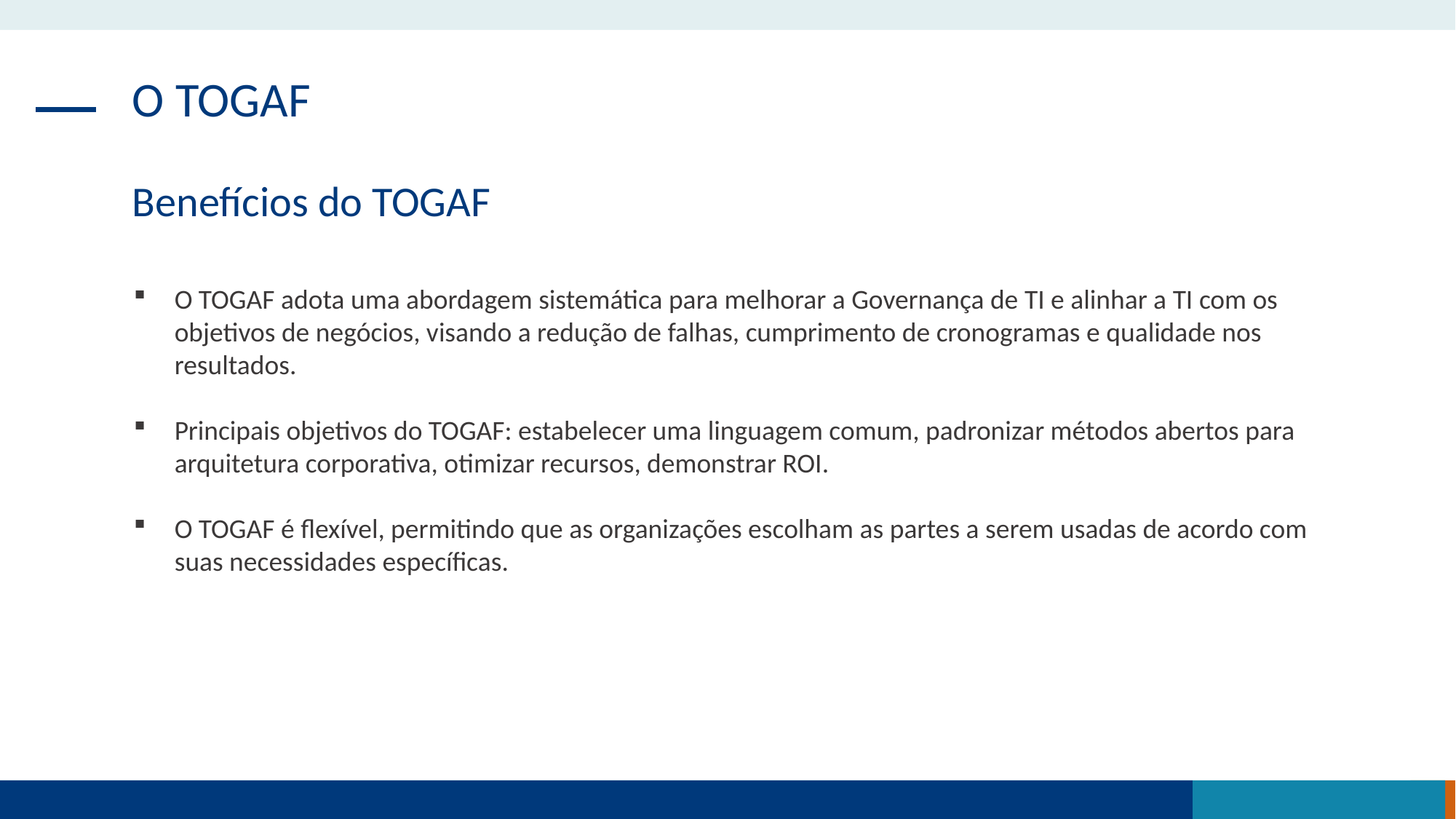

O TOGAF

Benefícios do TOGAF
O TOGAF adota uma abordagem sistemática para melhorar a Governança de TI e alinhar a TI com os objetivos de negócios, visando a redução de falhas, cumprimento de cronogramas e qualidade nos resultados.

Principais objetivos do TOGAF: estabelecer uma linguagem comum, padronizar métodos abertos para arquitetura corporativa, otimizar recursos, demonstrar ROI.

O TOGAF é flexível, permitindo que as organizações escolham as partes a serem usadas de acordo com suas necessidades específicas.